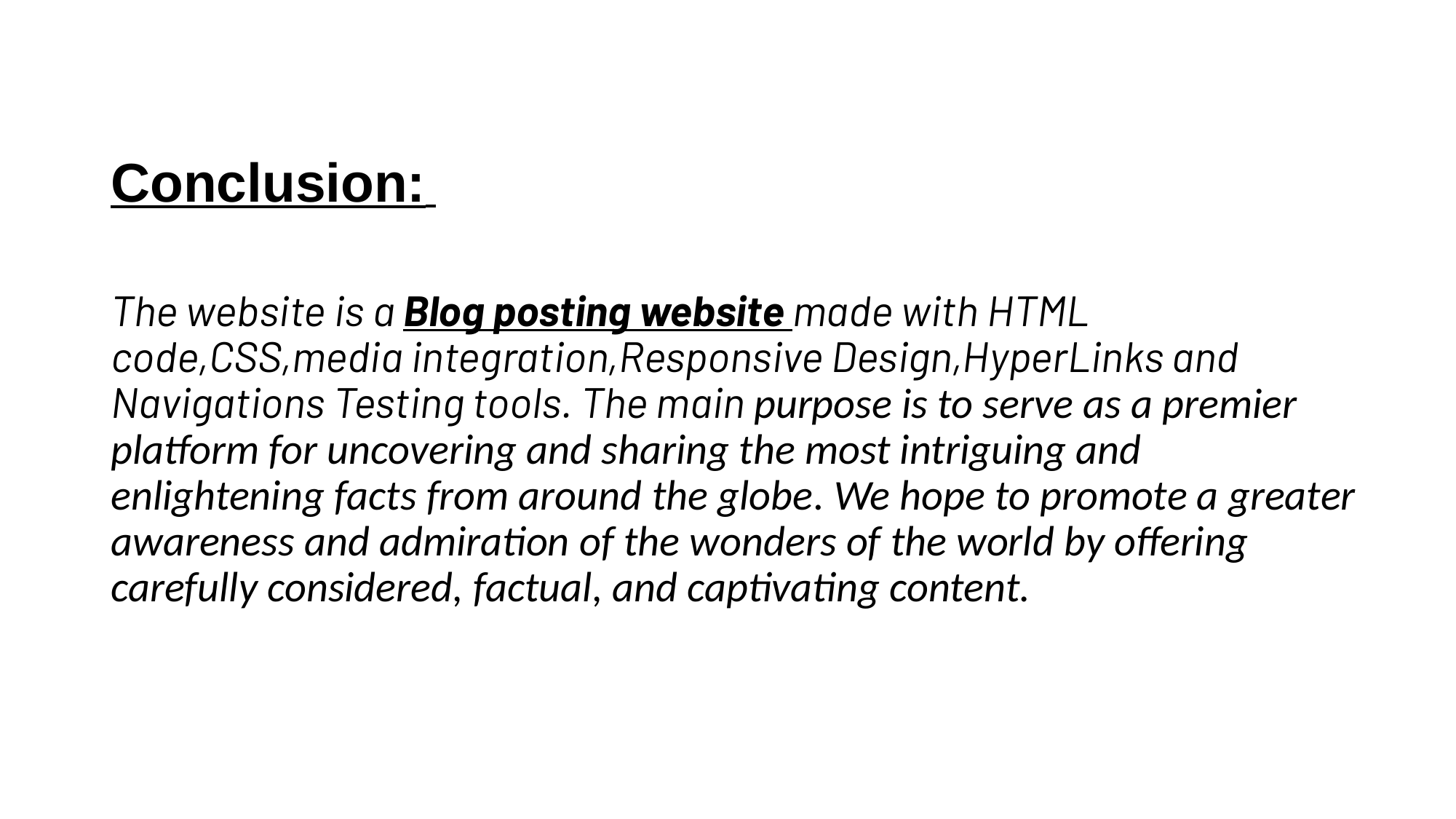

Conclusion:

The website is a Blog posting website made with HTML code,CSS,media integration,Responsive Design,HyperLinks and Navigations Testing tools. The main purpose is to serve as a premier platform for uncovering and sharing the most intriguing and enlightening facts from around the globe. We hope to promote a greater awareness and admiration of the wonders of the world by offering carefully considered, factual, and captivating content.